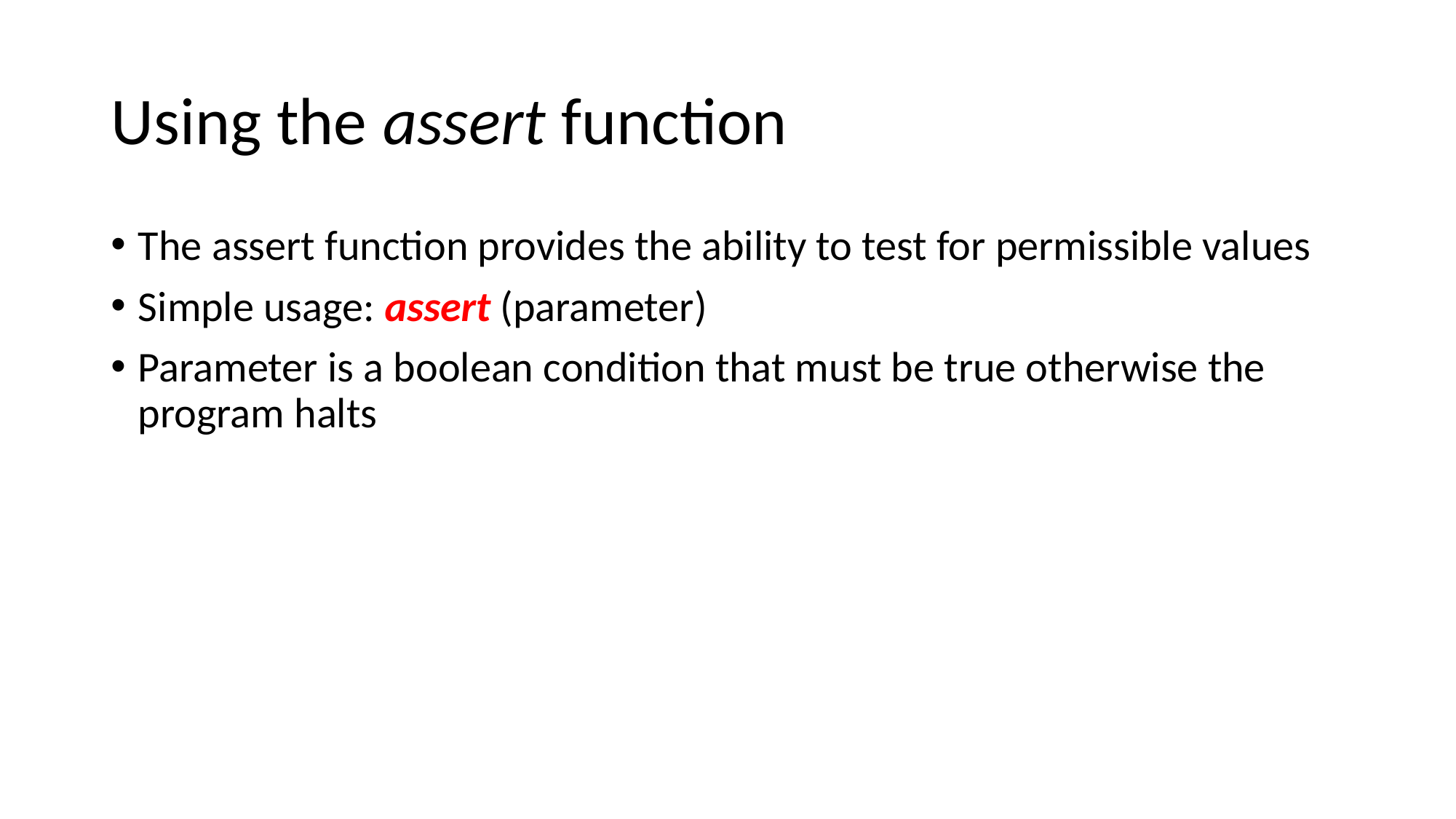

# Using the assert function
The assert function provides the ability to test for permissible values
Simple usage: assert (parameter)
Parameter is a boolean condition that must be true otherwise the program halts